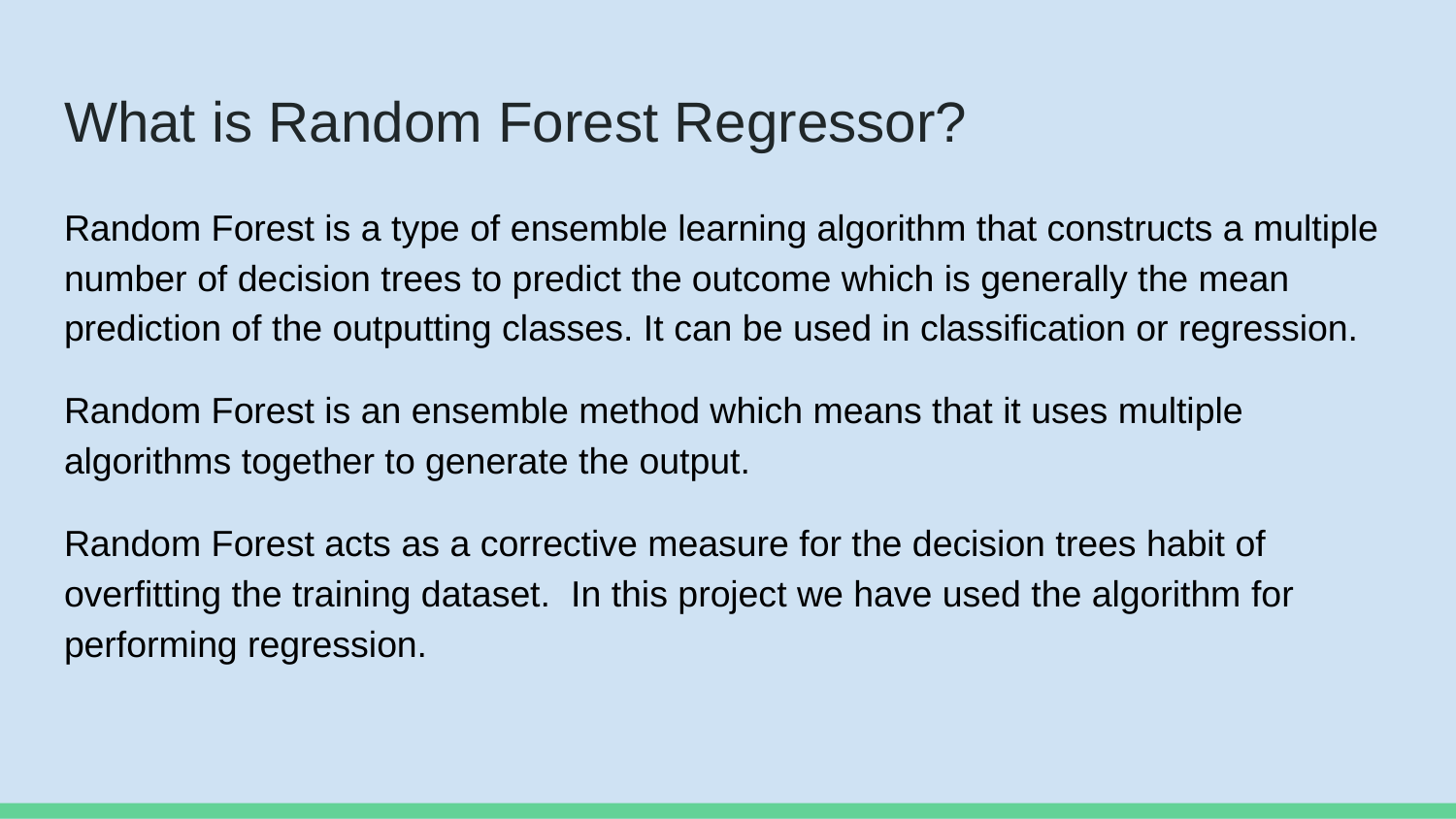

# What is Random Forest Regressor?
Random Forest is a type of ensemble learning algorithm that constructs a multiple number of decision trees to predict the outcome which is generally the mean prediction of the outputting classes. It can be used in classification or regression.
Random Forest is an ensemble method which means that it uses multiple algorithms together to generate the output.
Random Forest acts as a corrective measure for the decision trees habit of overfitting the training dataset.  In this project we have used the algorithm for performing regression.